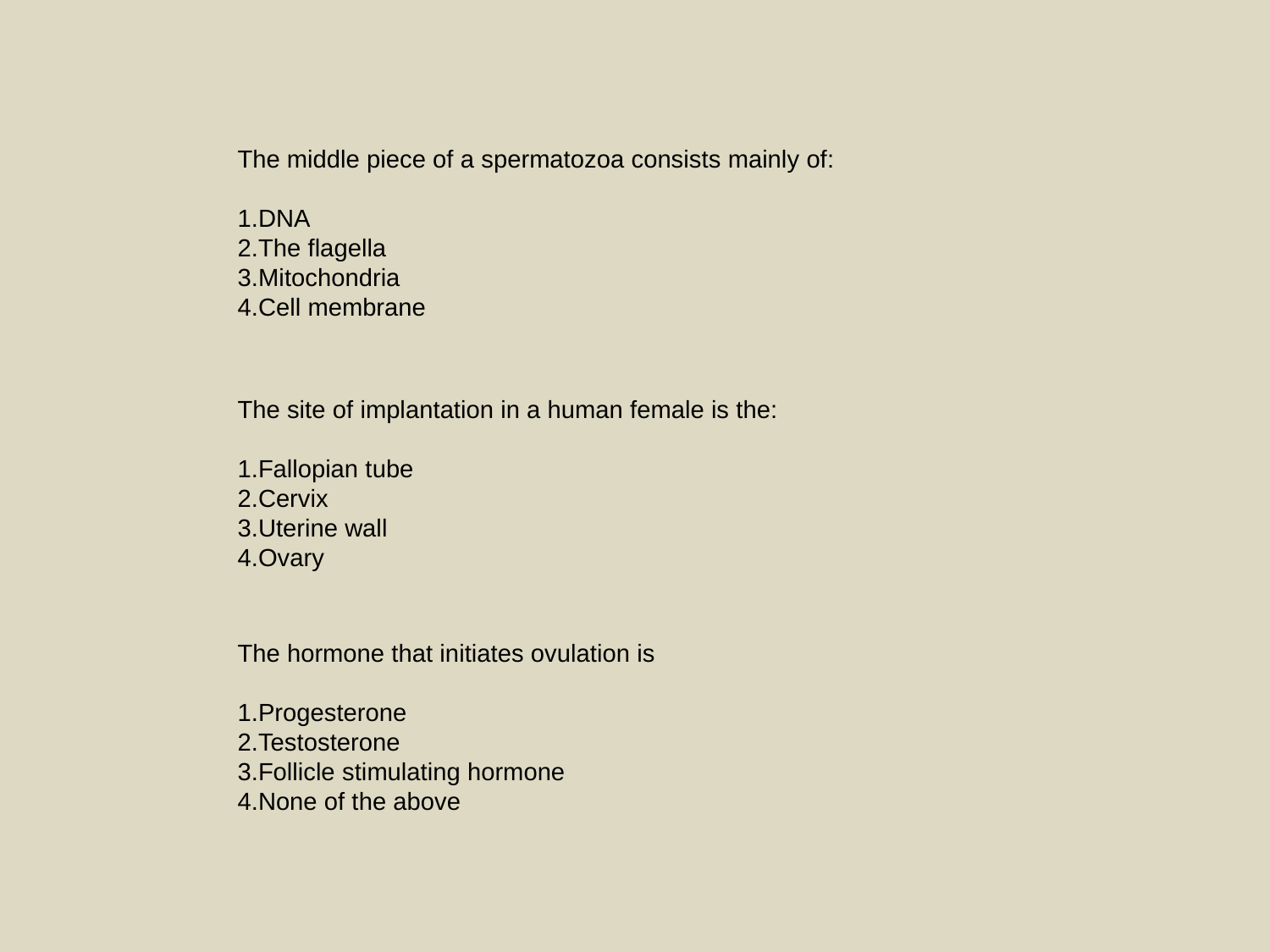

The middle piece of a spermatozoa consists mainly of:

DNA
The flagella
Mitochondria
Cell membrane

The site of implantation in a human female is the:

Fallopian tube
Cervix
Uterine wall
Ovary

The hormone that initiates ovulation is

Progesterone
Testosterone
Follicle stimulating hormone
None of the above